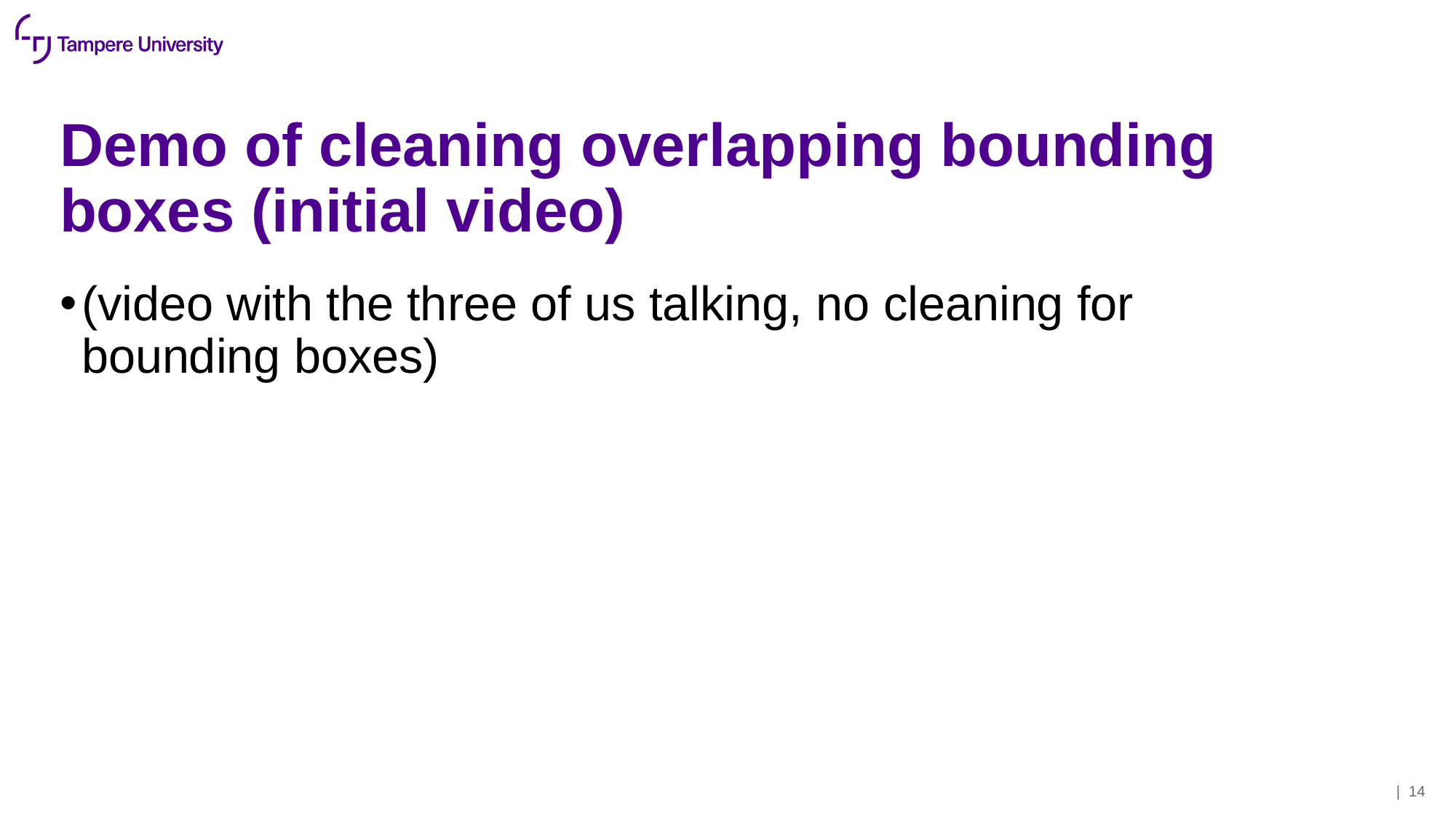

# Demo of cleaning overlapping bounding boxes (initial video)
(video with the three of us talking, no cleaning for bounding boxes)
|  14